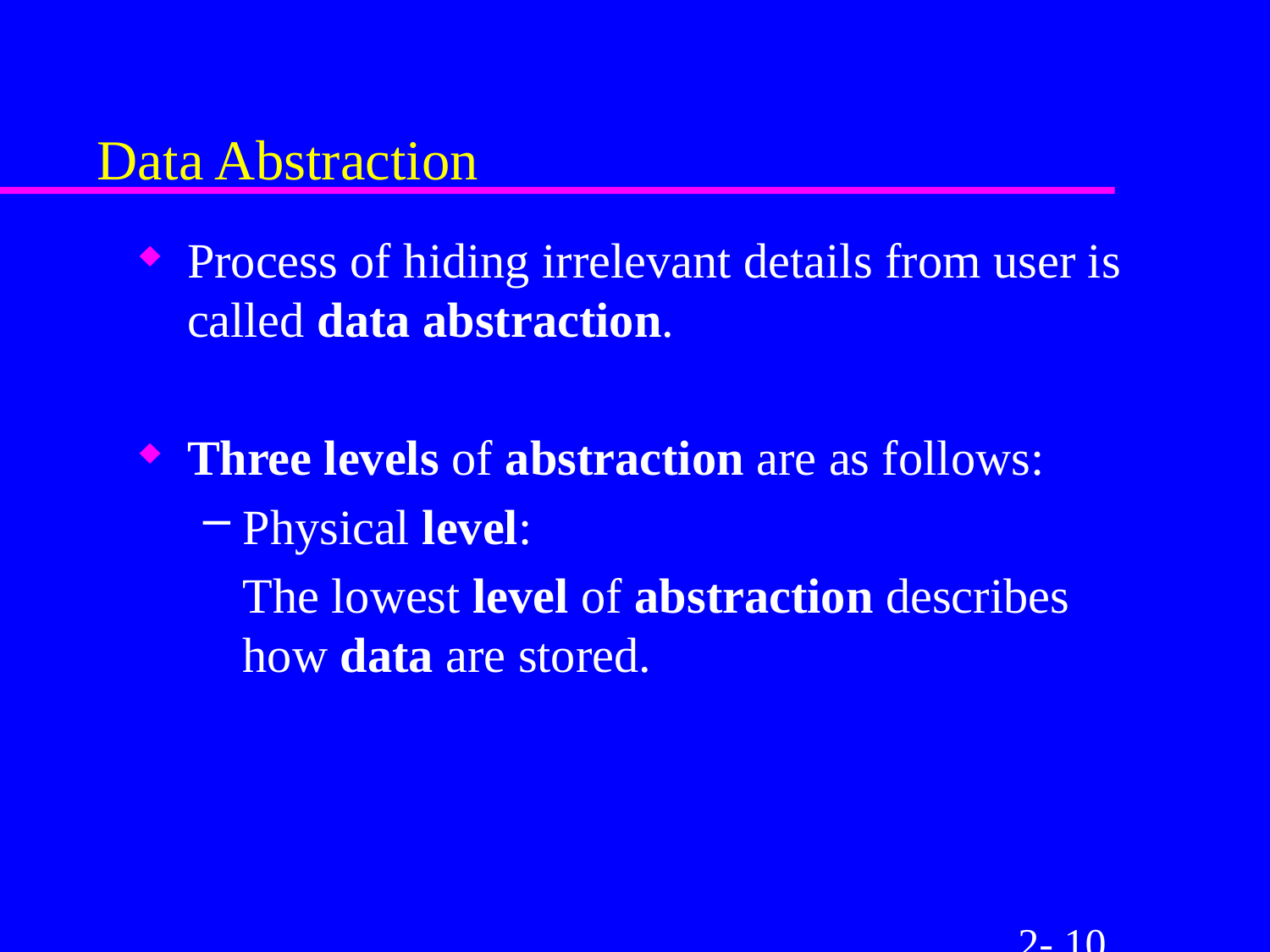

# Data Abstraction
Process of hiding irrelevant details from user is called data abstraction.

Three levels of abstraction are as follows:
Physical level:
	The lowest level of abstraction describes how data are stored.

2- 10